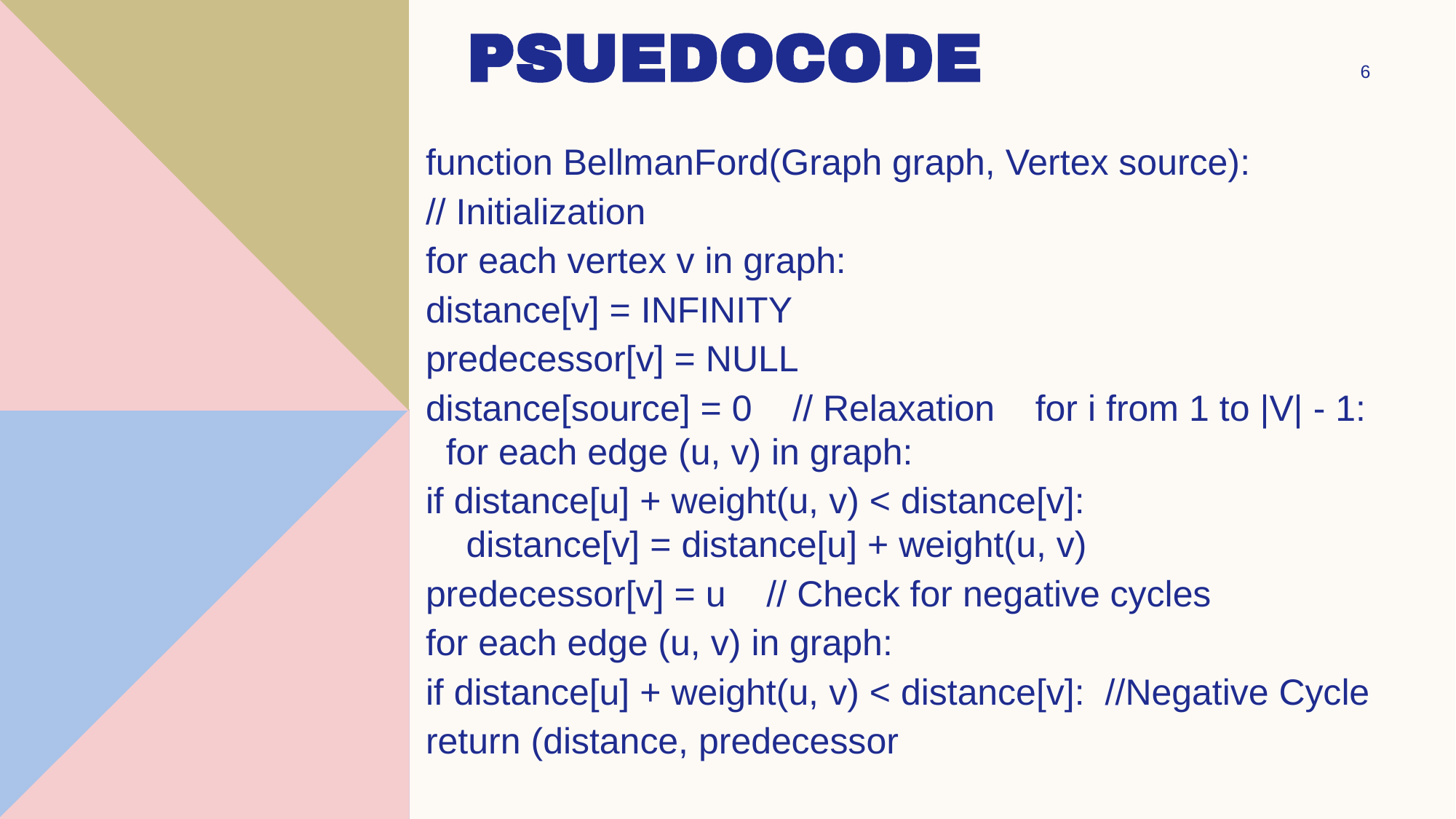

# PSUEDOCODE
6
function BellmanFord(Graph graph, Vertex source):
// Initialization
for each vertex v in graph:
distance[v] = INFINITY
predecessor[v] = NULL
distance[source] = 0    // Relaxation    for i from 1 to |V| - 1:        for each edge (u, v) in graph:
if distance[u] + weight(u, v) < distance[v]:                                      distance[v] = distance[u] + weight(u, v)
predecessor[v] = u    // Check for negative cycles
for each edge (u, v) in graph:
if distance[u] + weight(u, v) < distance[v]:  //Negative Cycle
return (distance, predecessor